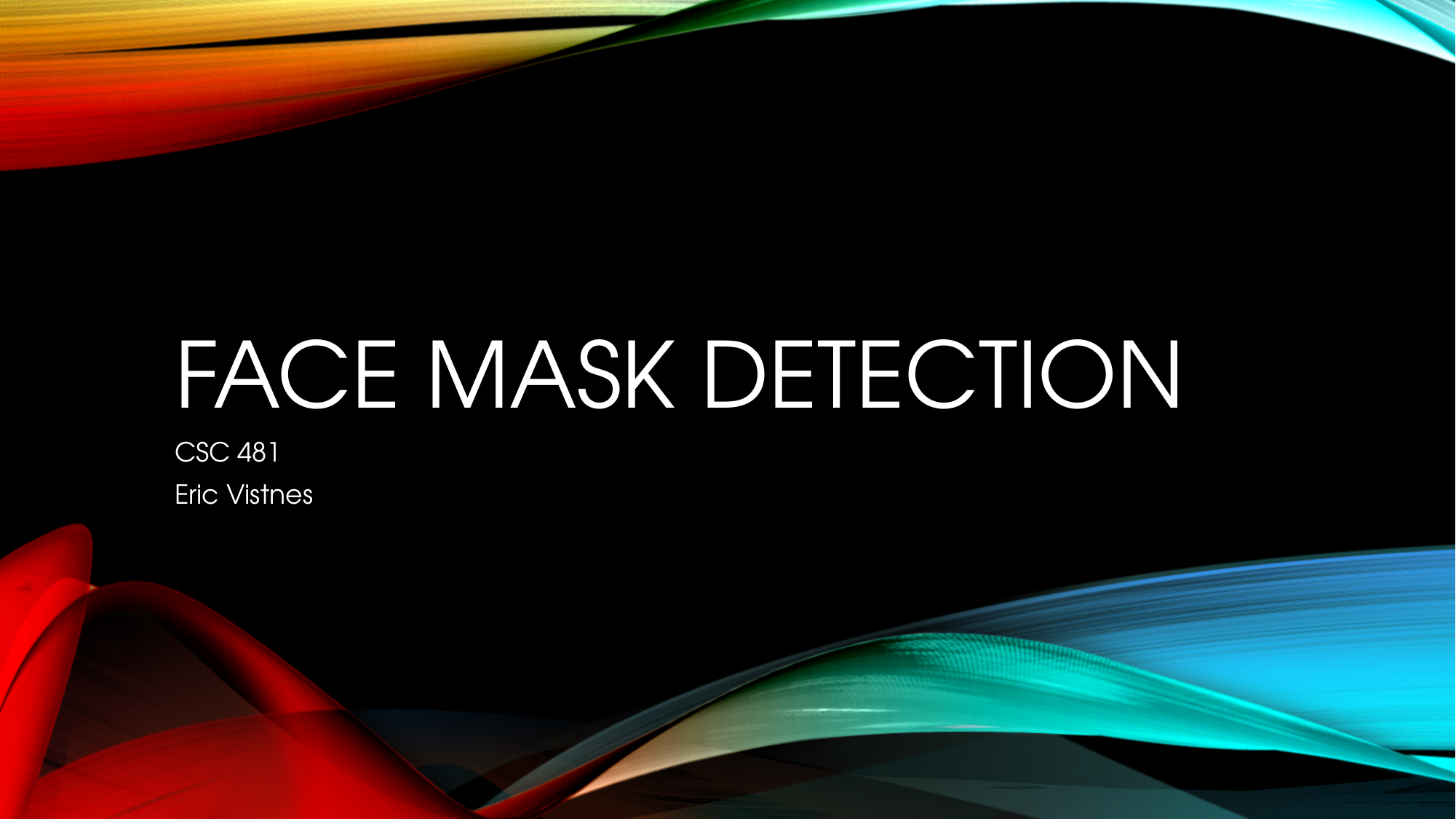

# Face Mask Detection
CSC 481
Eric Vistnes